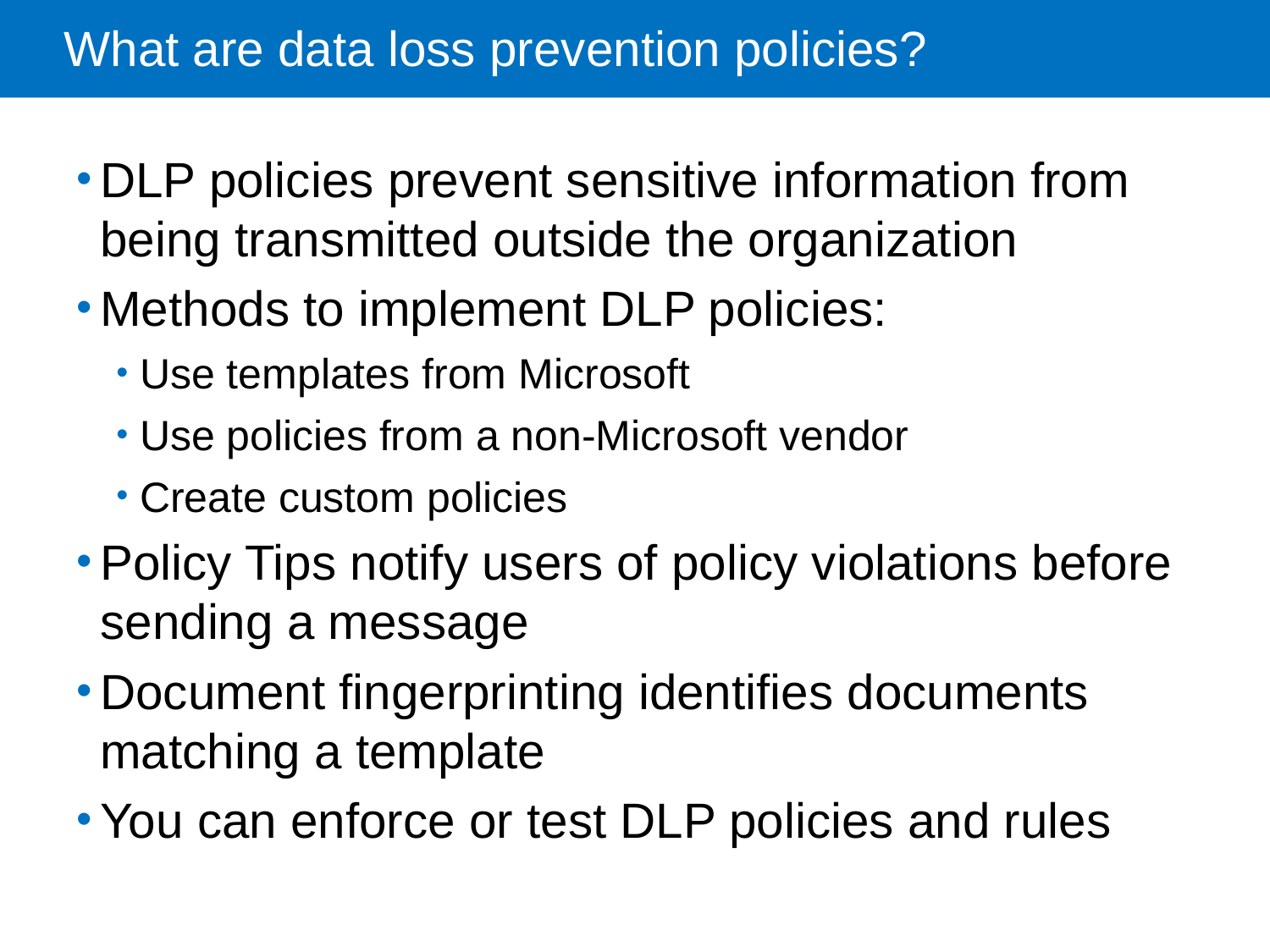

# What are data loss prevention policies?
DLP policies prevent sensitive information from being transmitted outside the organization
Methods to implement DLP policies:
Use templates from Microsoft
Use policies from a non-Microsoft vendor
Create custom policies
Policy Tips notify users of policy violations before sending a message
Document fingerprinting identifies documents matching a template
You can enforce or test DLP policies and rules